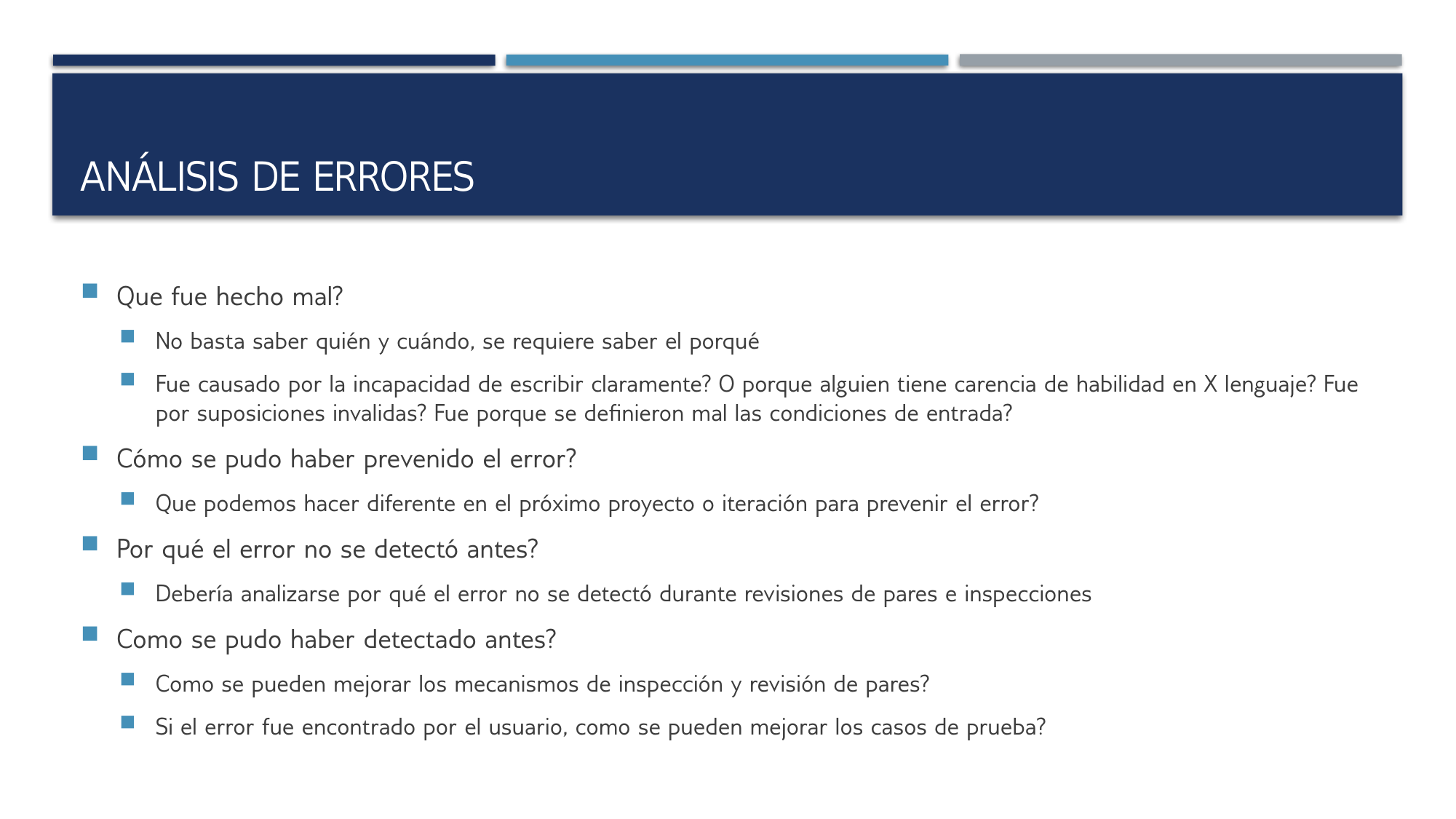

# Análisis de errores
Que fue hecho mal?
No basta saber quién y cuándo, se requiere saber el porqué
Fue causado por la incapacidad de escribir claramente? O porque alguien tiene carencia de habilidad en X lenguaje? Fue por suposiciones invalidas? Fue porque se definieron mal las condiciones de entrada?
Cómo se pudo haber prevenido el error?
Que podemos hacer diferente en el próximo proyecto o iteración para prevenir el error?
Por qué el error no se detectó antes?
Debería analizarse por qué el error no se detectó durante revisiones de pares e inspecciones
Como se pudo haber detectado antes?
Como se pueden mejorar los mecanismos de inspección y revisión de pares?
Si el error fue encontrado por el usuario, como se pueden mejorar los casos de prueba?